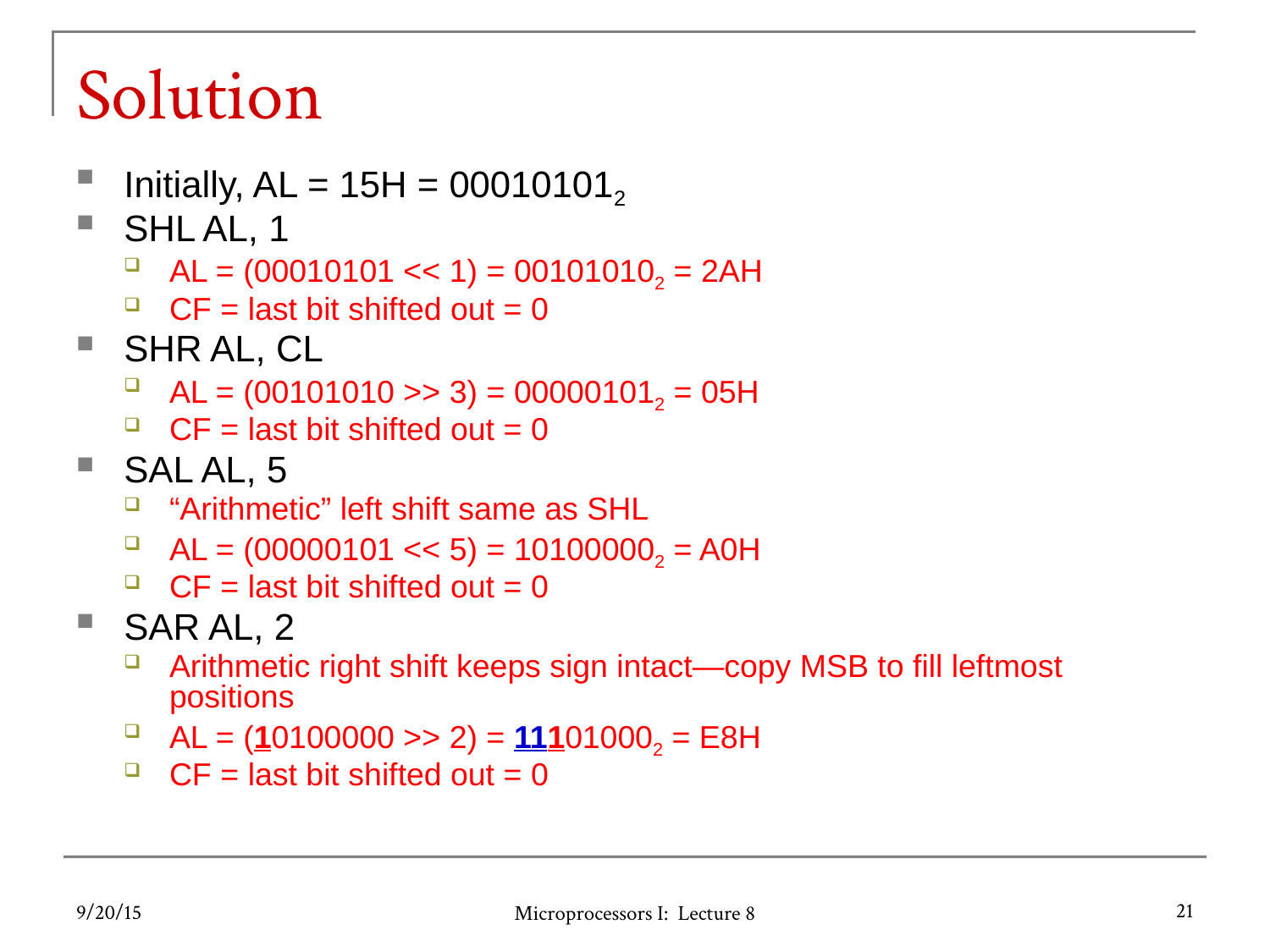

# Solution
Initially, AL = 15H = 000101012
SHL AL, 1
AL = (00010101 << 1) = 001010102 = 2AH
CF = last bit shifted out = 0
SHR AL, CL
AL = (00101010 >> 3) = 000001012 = 05H
CF = last bit shifted out = 0
SAL AL, 5
“Arithmetic” left shift same as SHL
AL = (00000101 << 5) = 101000002 = A0H
CF = last bit shifted out = 0
SAR AL, 2
Arithmetic right shift keeps sign intact—copy MSB to fill leftmost positions
AL = (10100000 >> 2) = 111010002 = E8H
CF = last bit shifted out = 0

9/20/15
21
Microprocessors I:  Lecture 8